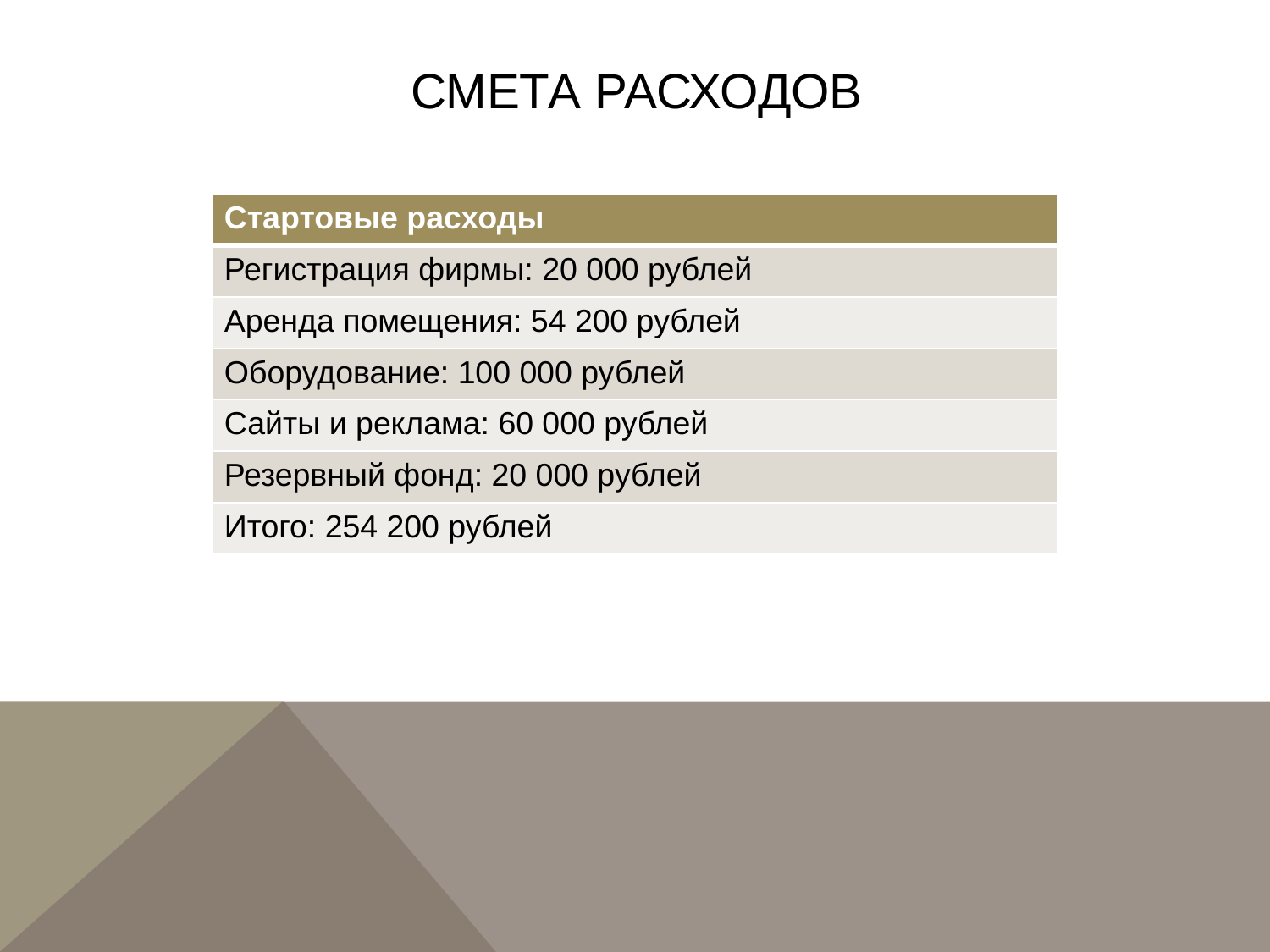

# Смета расходов
| Стартовые расходы |
| --- |
| Регистрация фирмы: 20 000 рублей |
| Аренда помещения: 54 200 рублей |
| Оборудование: 100 000 рублей |
| Сайты и реклама: 60 000 рублей |
| Резервный фонд: 20 000 рублей |
| Итого: 254 200 рублей |